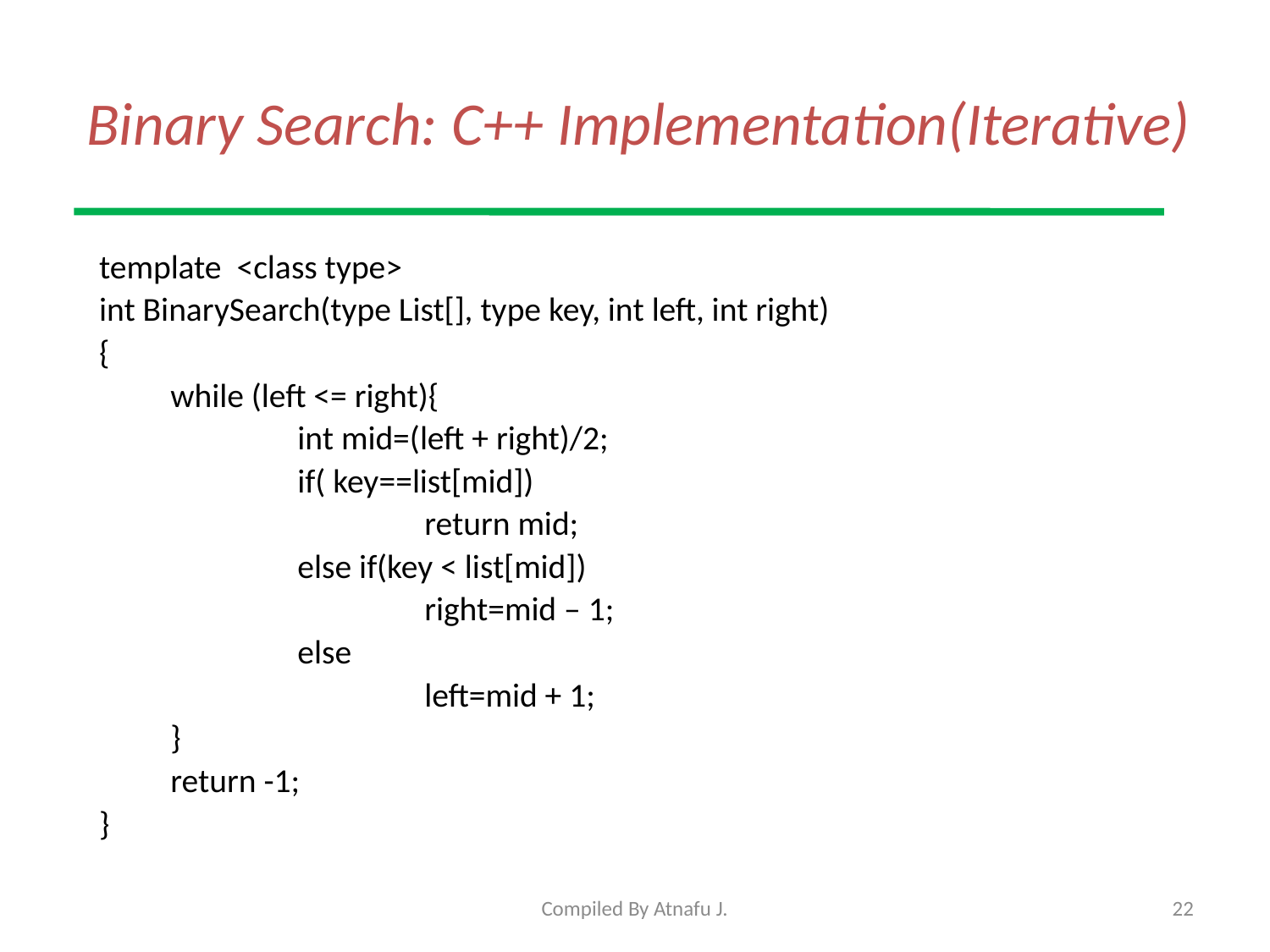

# Binary Search: C++ Implementation(Iterative)
template  <class type>
int BinarySearch(type List[], type key, int left, int right)
{
	while (left <= right){
		int mid=(left + right)/2;
		if( key==list[mid])
			return mid;
		else if(key < list[mid])
			right=mid – 1;
		else
			left=mid + 1;
	}
	return -1;
}
Compiled By Atnafu J.
22